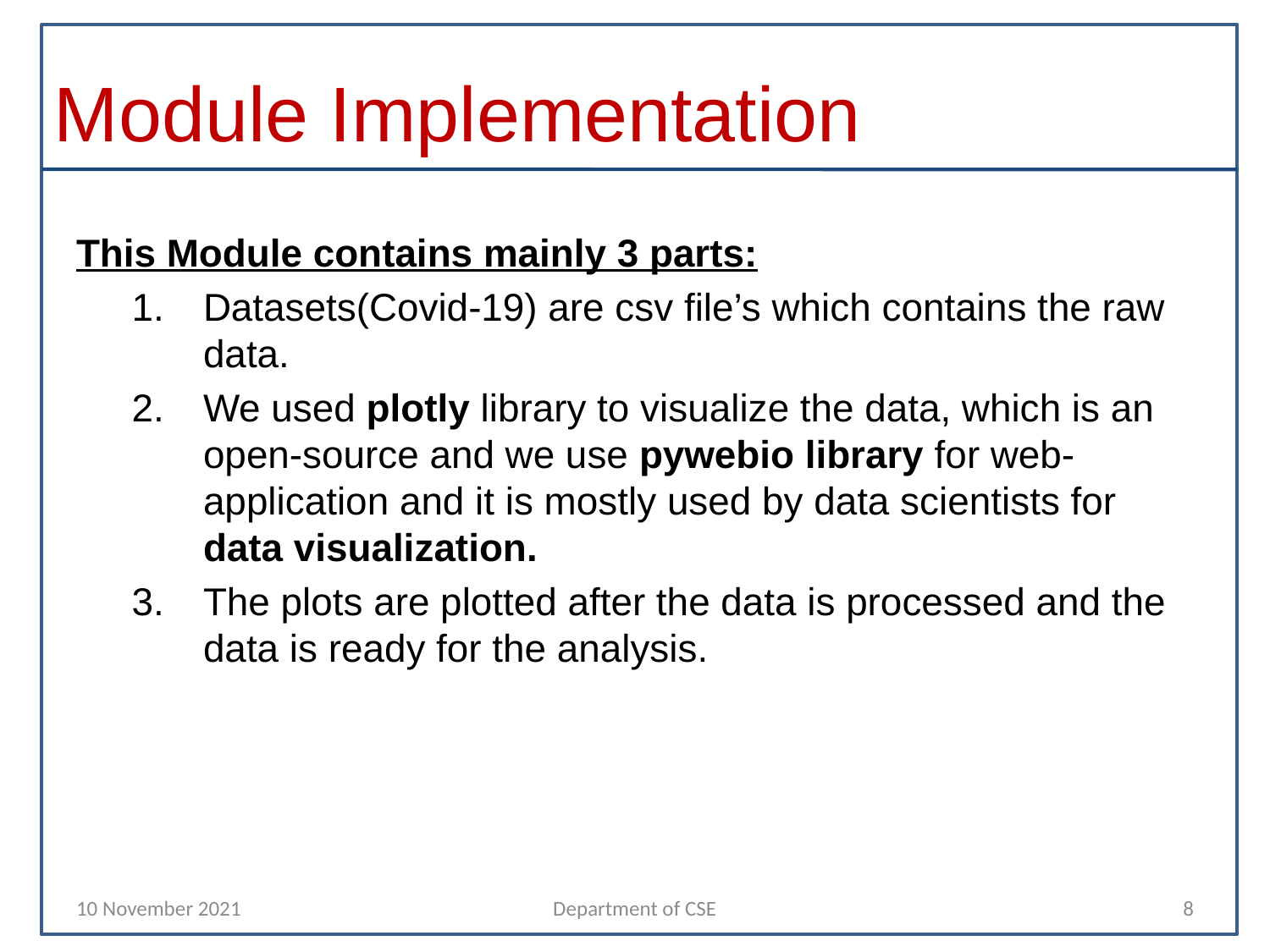

# Module Implementation
This Module contains mainly 3 parts:
Datasets(Covid-19) are csv file’s which contains the raw data.
We used plotly library to visualize the data, which is an open-source and we use pywebio library for web-application and it is mostly used by data scientists for data visualization.
The plots are plotted after the data is processed and the data is ready for the analysis.
10 November 2021
Department of CSE
8